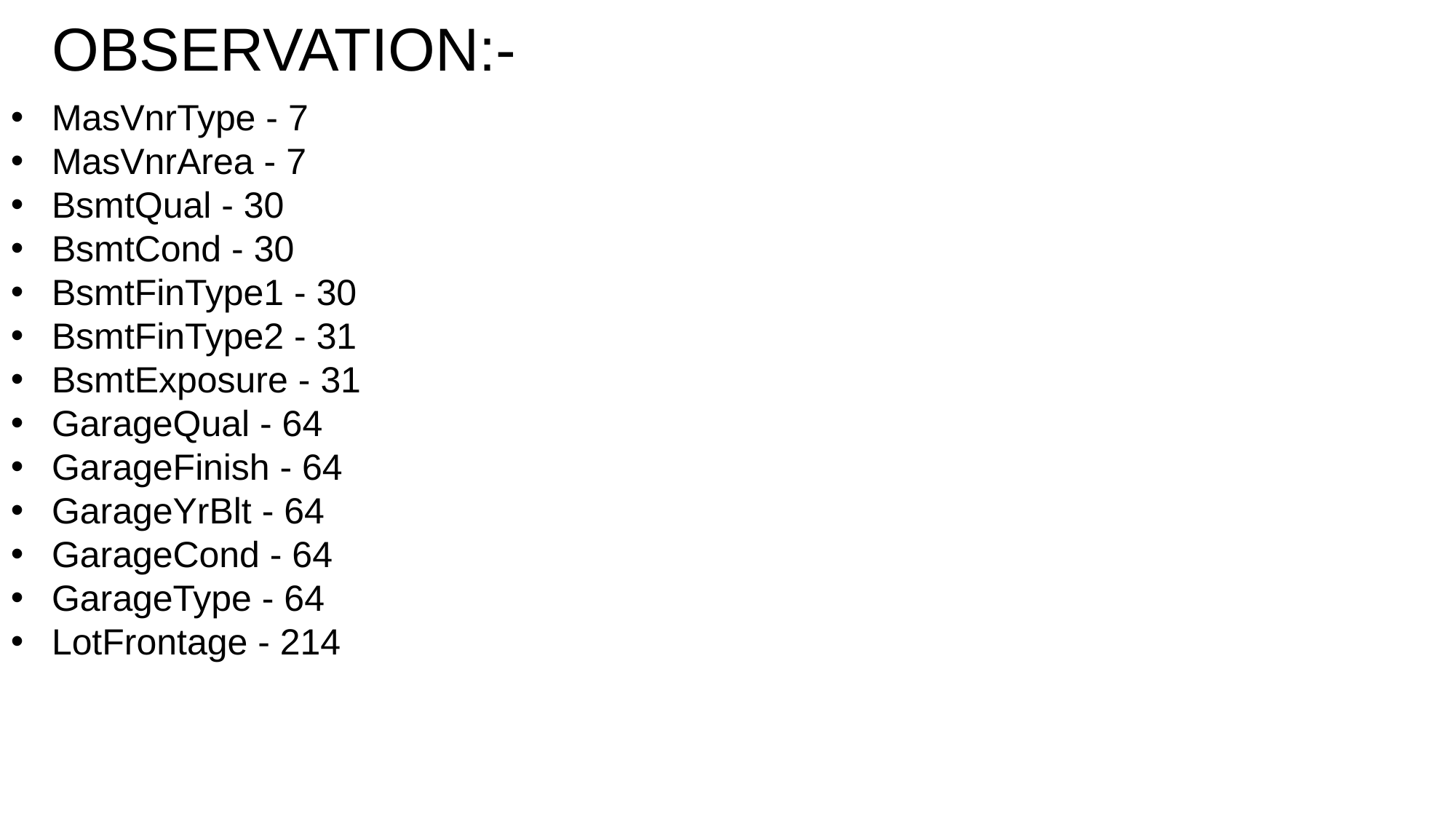

OBSERVATION:-
MasVnrType - 7
MasVnrArea - 7
BsmtQual - 30
BsmtCond - 30
BsmtFinType1 - 30
BsmtFinType2 - 31
BsmtExposure - 31
GarageQual - 64
GarageFinish - 64
GarageYrBlt - 64
GarageCond - 64
GarageType - 64
LotFrontage - 214